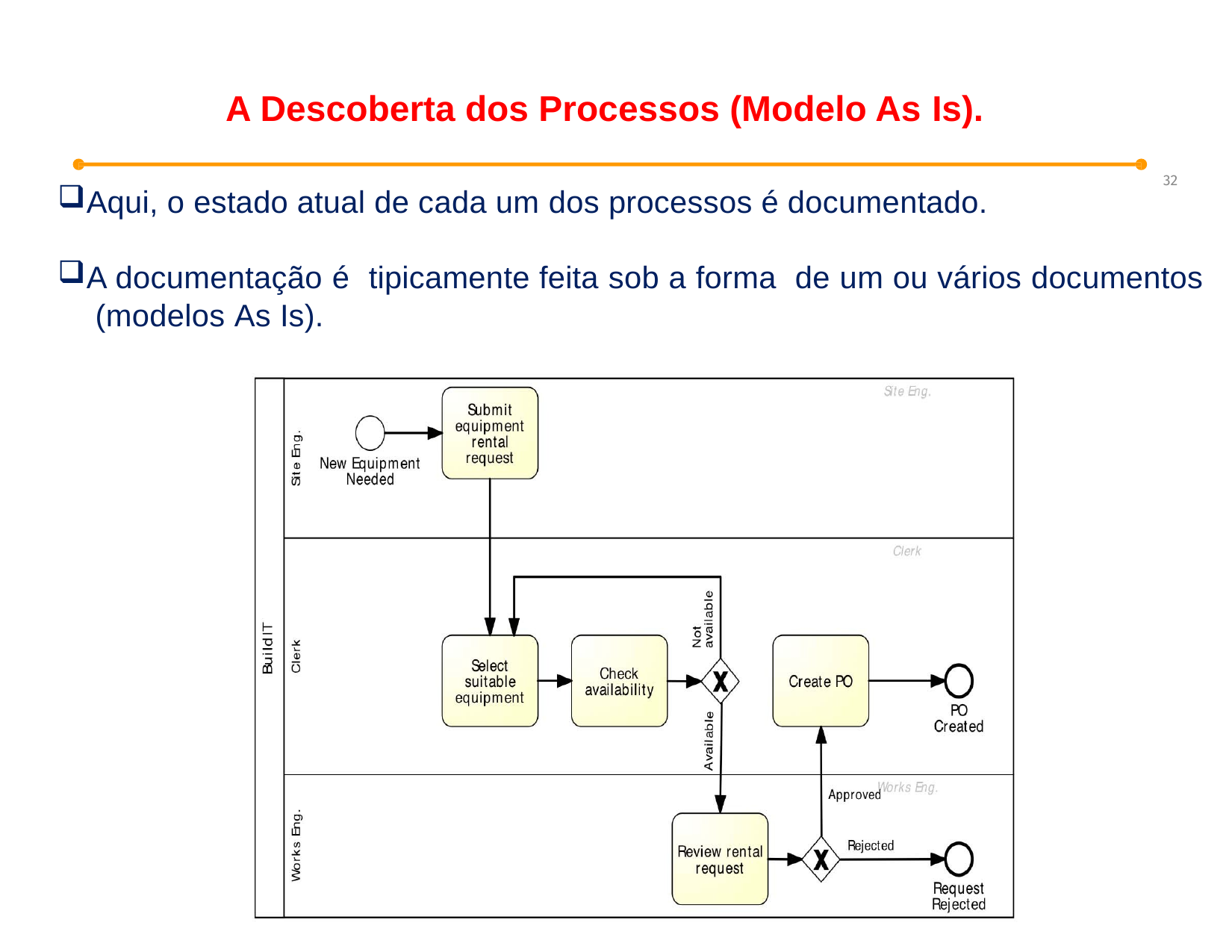

# A Descoberta dos Processos (Modelo As Is).
32
Aqui, o estado atual de cada um dos processos é documentado.

A documentação é  tipicamente feita sob a forma  de um ou vários documentos  (modelos As Is).